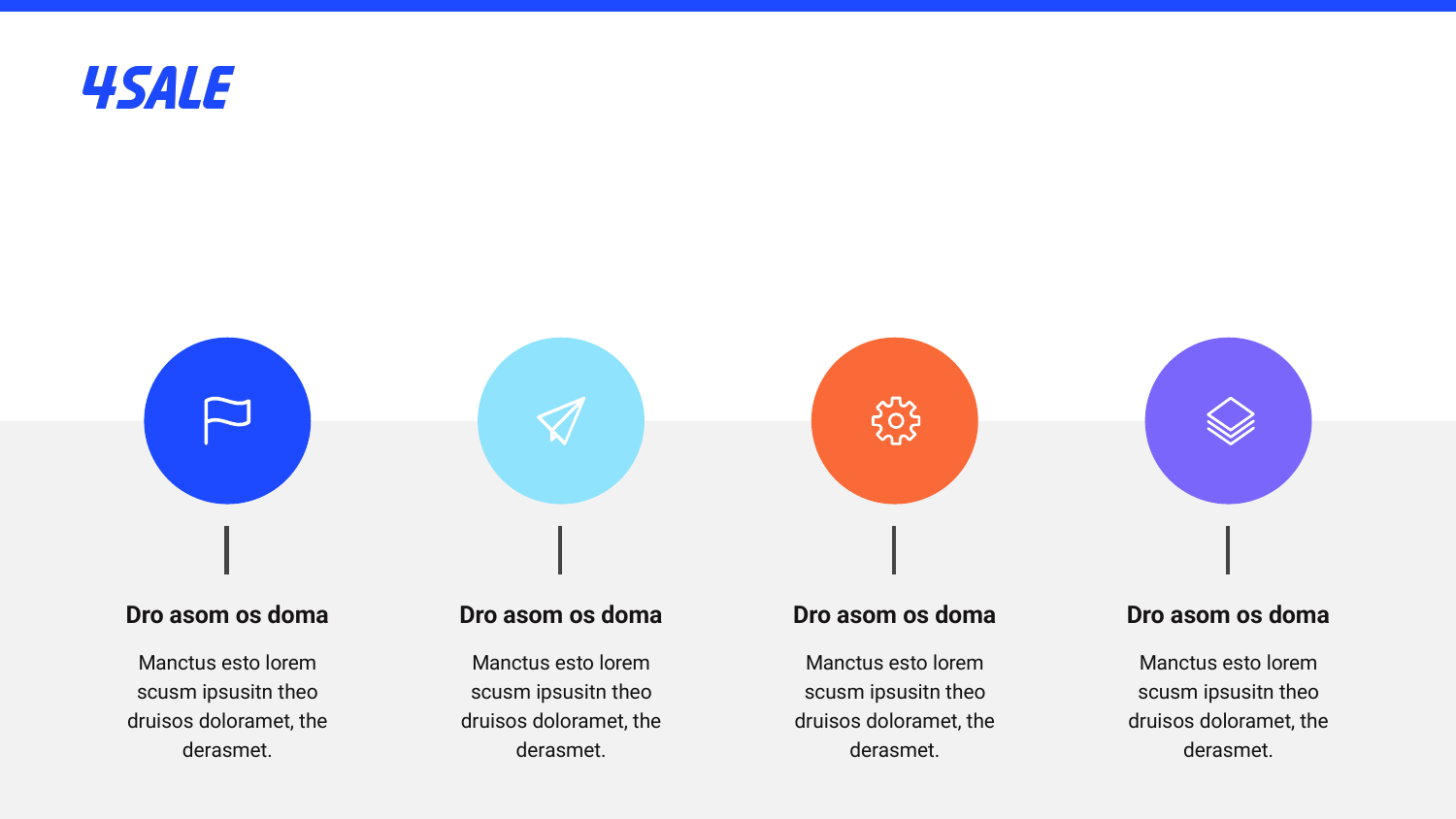

#

Dro asom os doma
Dro asom os doma
Dro asom os doma
Dro asom os doma
Manctus esto lorem scusm ipsusitn theo druisos doloramet, the derasmet.
Manctus esto lorem scusm ipsusitn theo druisos doloramet, the derasmet.
Manctus esto lorem scusm ipsusitn theo druisos doloramet, the derasmet.
Manctus esto lorem scusm ipsusitn theo druisos doloramet, the derasmet.
9